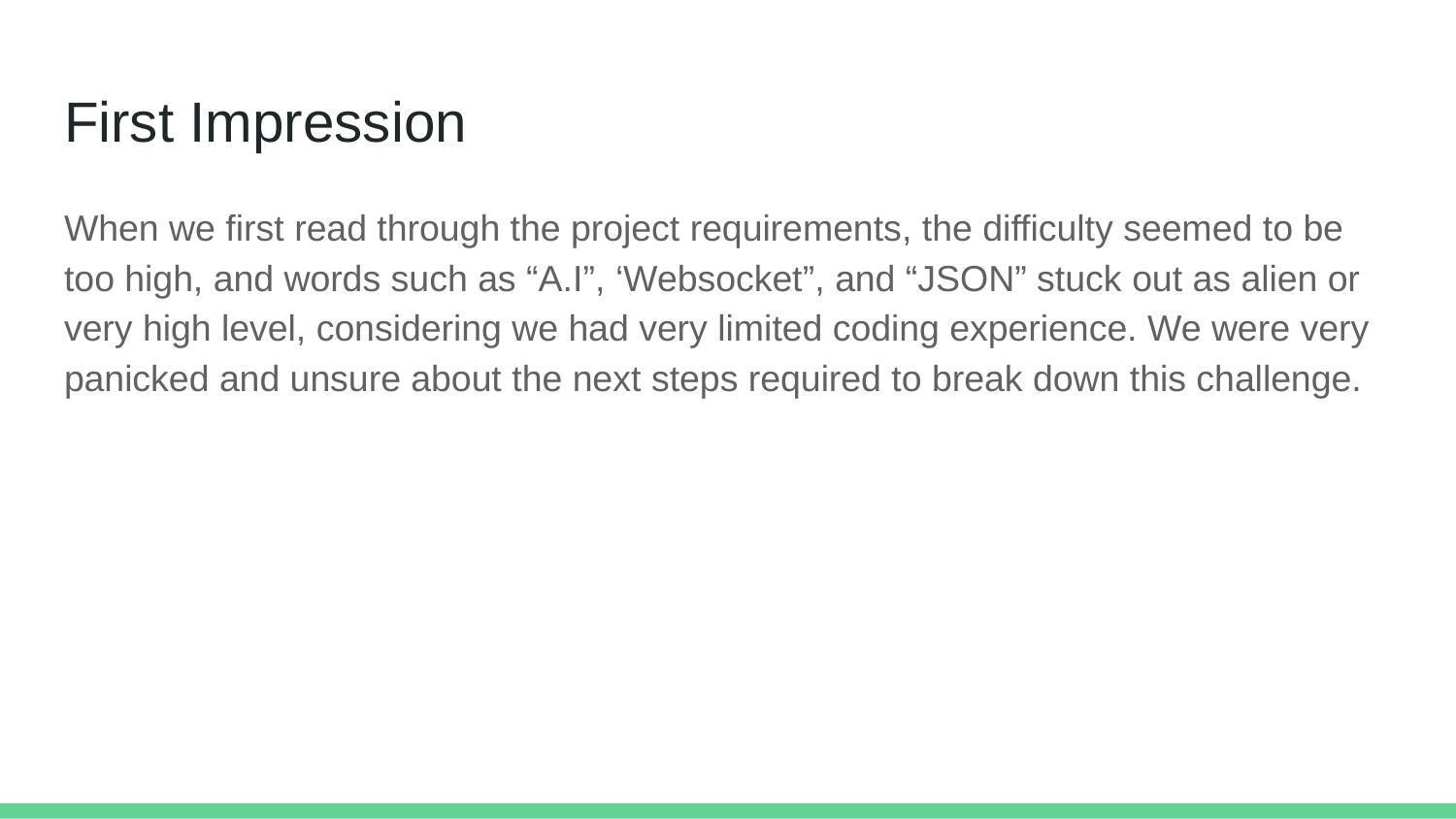

# First Impression
When we first read through the project requirements, the difficulty seemed to be too high, and words such as “A.I”, ‘Websocket”, and “JSON” stuck out as alien or very high level, considering we had very limited coding experience. We were very panicked and unsure about the next steps required to break down this challenge.